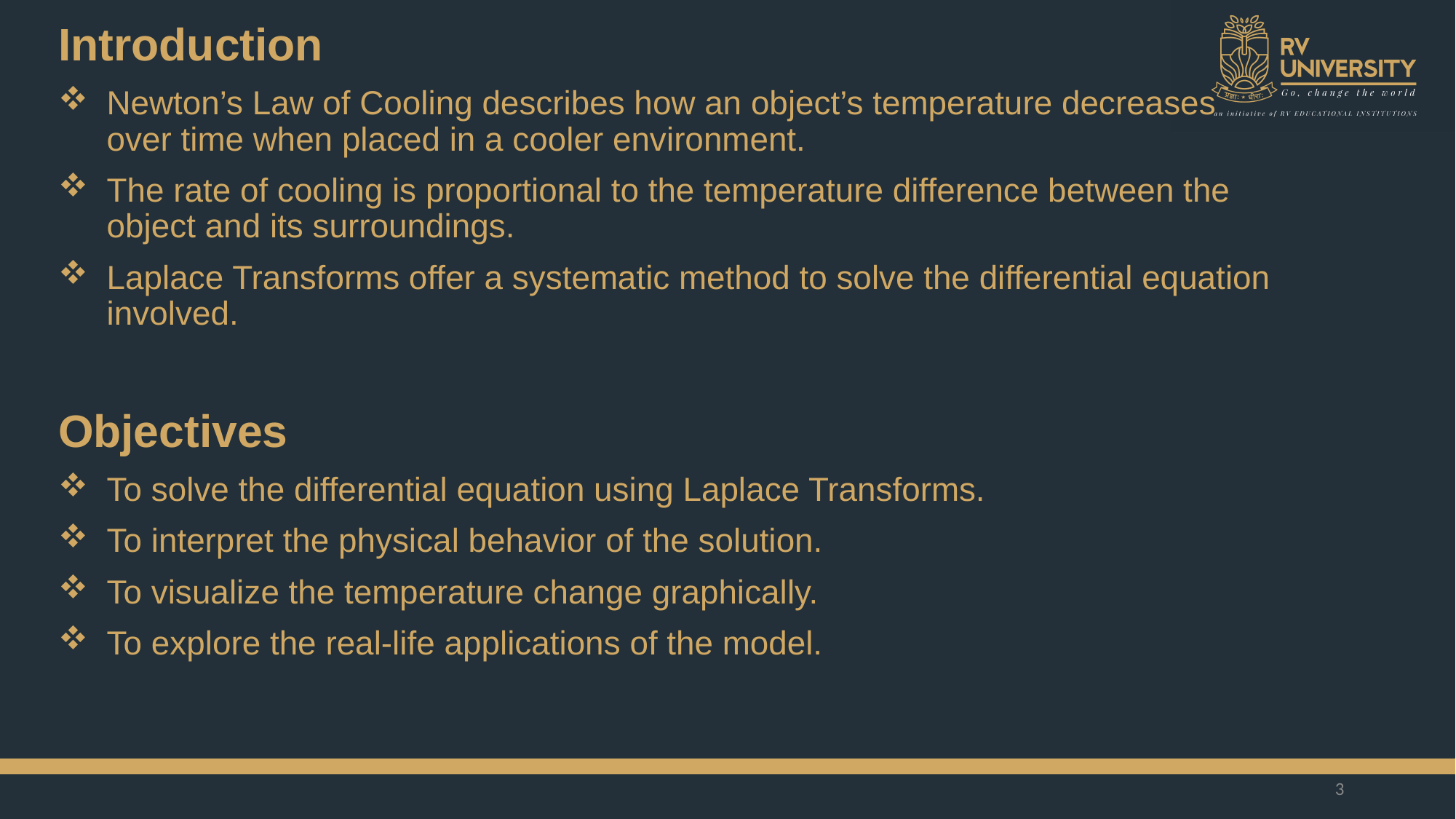

Introduction
Newton’s Law of Cooling describes how an object’s temperature decreases over time when placed in a cooler environment.
The rate of cooling is proportional to the temperature difference between the object and its surroundings.
Laplace Transforms offer a systematic method to solve the differential equation involved.

Objectives
To solve the differential equation using Laplace Transforms.
To interpret the physical behavior of the solution.
To visualize the temperature change graphically.
To explore the real-life applications of the model.

3